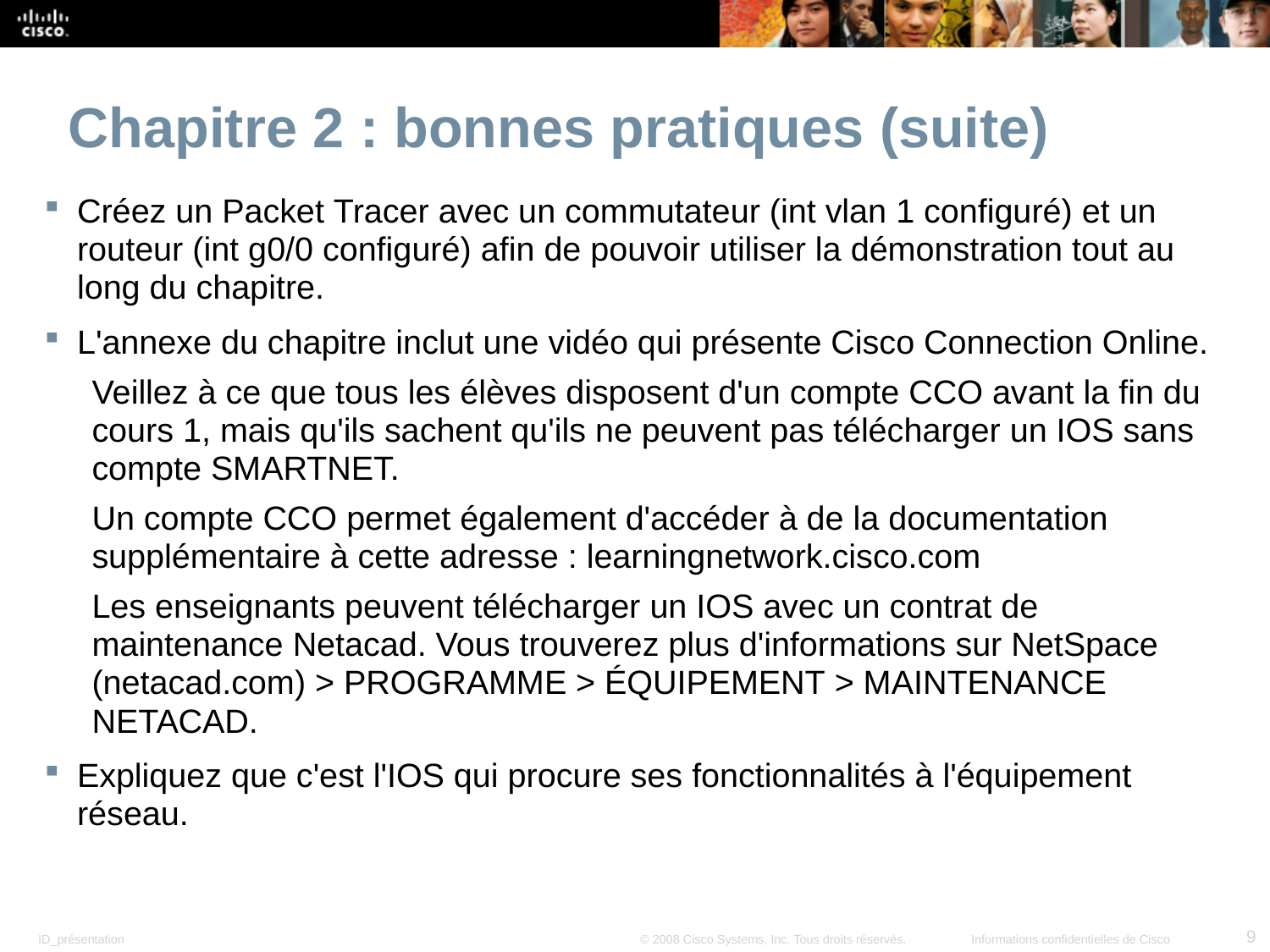

Chapitre 2 : bonnes pratiques (suite)
Créez un Packet Tracer avec un commutateur (int vlan 1 configuré) et un routeur (int g0/0 configuré) afin de pouvoir utiliser la démonstration tout au long du chapitre.
L'annexe du chapitre inclut une vidéo qui présente Cisco Connection Online.
Veillez à ce que tous les élèves disposent d'un compte CCO avant la fin du cours 1, mais qu'ils sachent qu'ils ne peuvent pas télécharger un IOS sans compte SMARTNET.
Un compte CCO permet également d'accéder à de la documentation supplémentaire à cette adresse : learningnetwork.cisco.com
Les enseignants peuvent télécharger un IOS avec un contrat de maintenance Netacad. Vous trouverez plus d'informations sur NetSpace (netacad.com) > PROGRAMME > ÉQUIPEMENT > MAINTENANCE NETACAD.
Expliquez que c'est l'IOS qui procure ses fonctionnalités à l'équipement réseau.